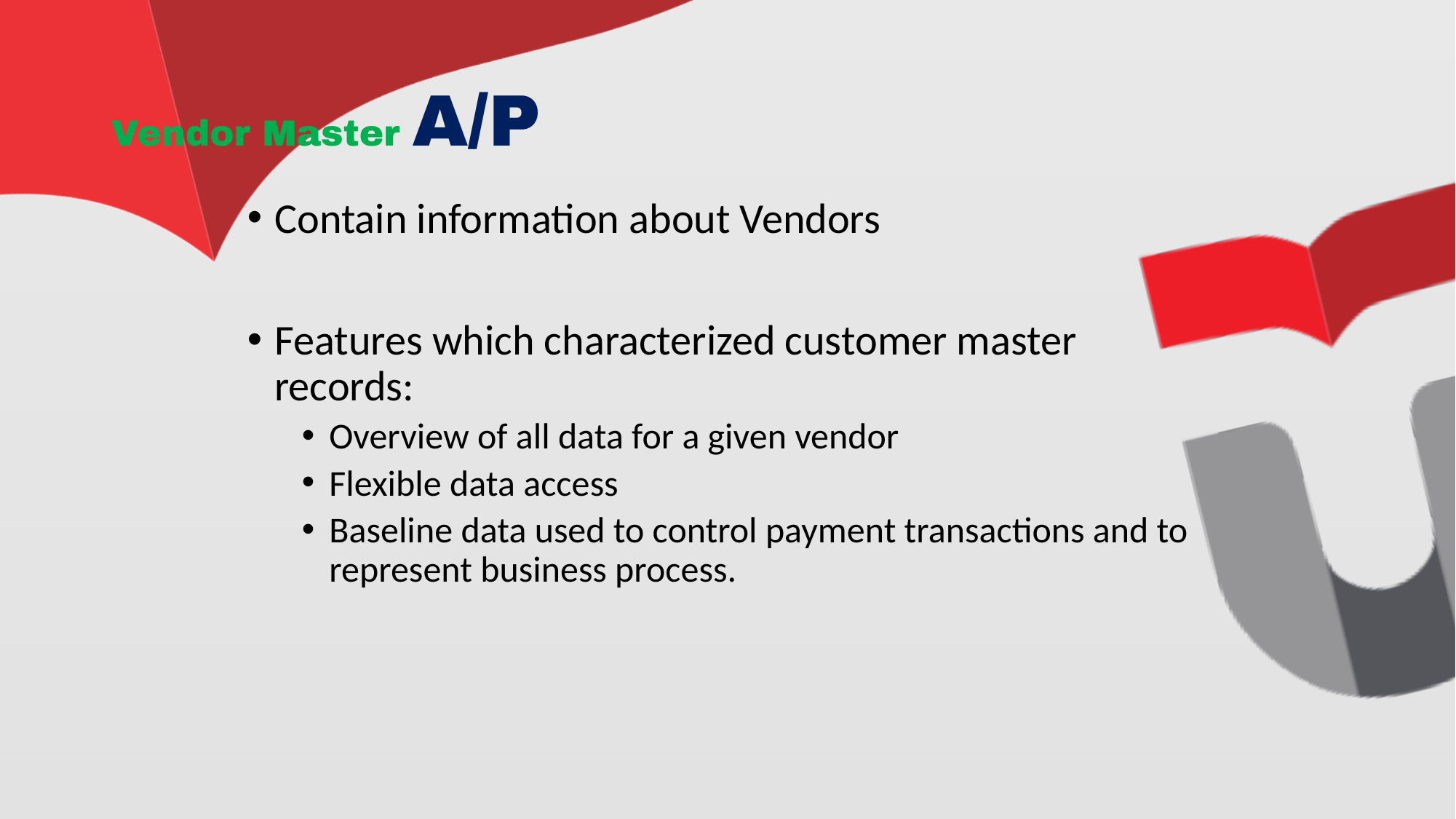

# Vendor Master A/P
Contain information about Vendors

Features which characterized customer master records:
Overview of all data for a given vendor
Flexible data access
Baseline data used to control payment transactions and to represent business process.